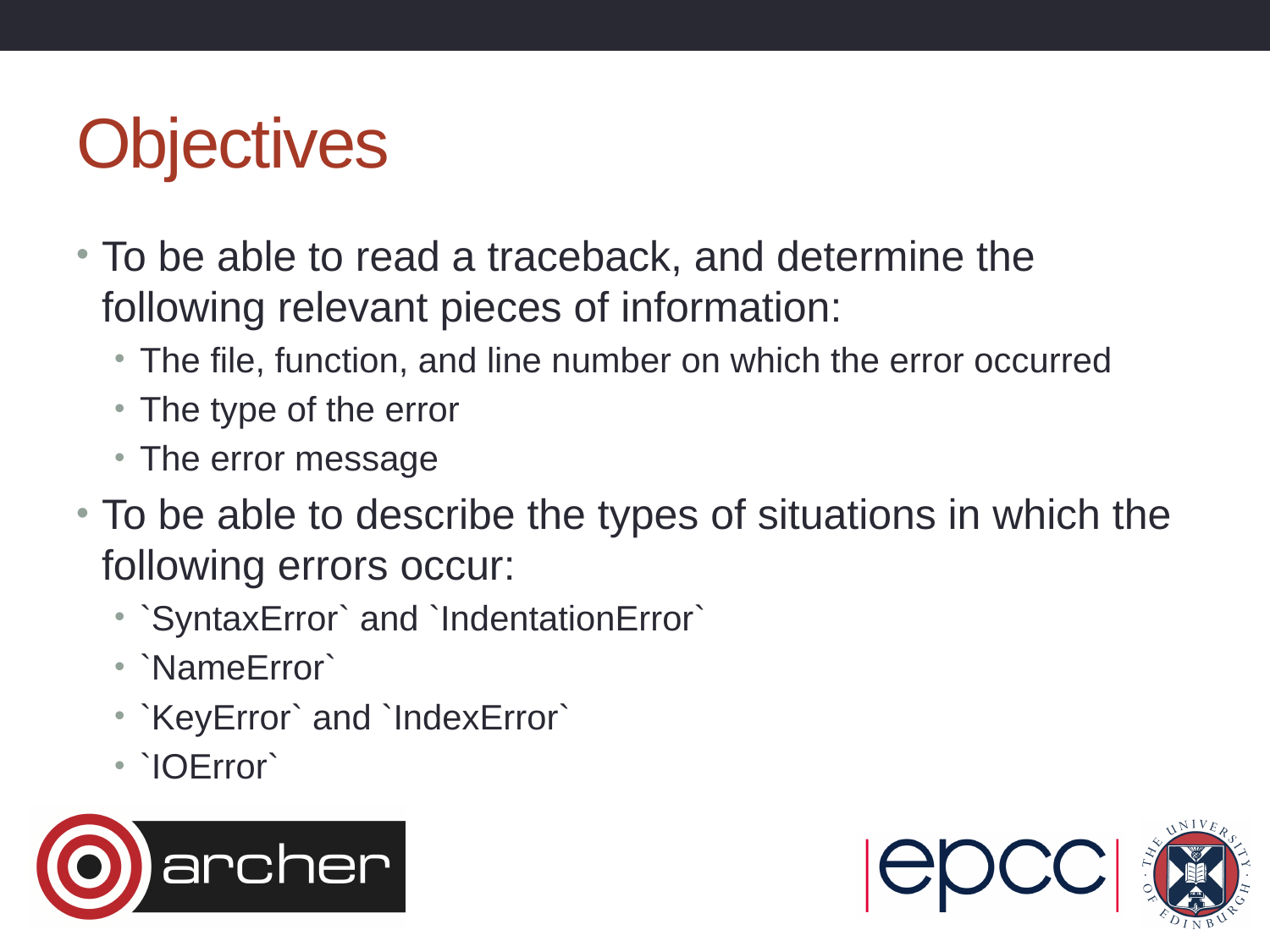

# Objectives
To be able to read a traceback, and determine the following relevant pieces of information:
The file, function, and line number on which the error occurred
The type of the error
The error message
To be able to describe the types of situations in which the following errors occur:
`SyntaxError` and `IndentationError`
`NameError`
`KeyError` and `IndexError`
`IOError`